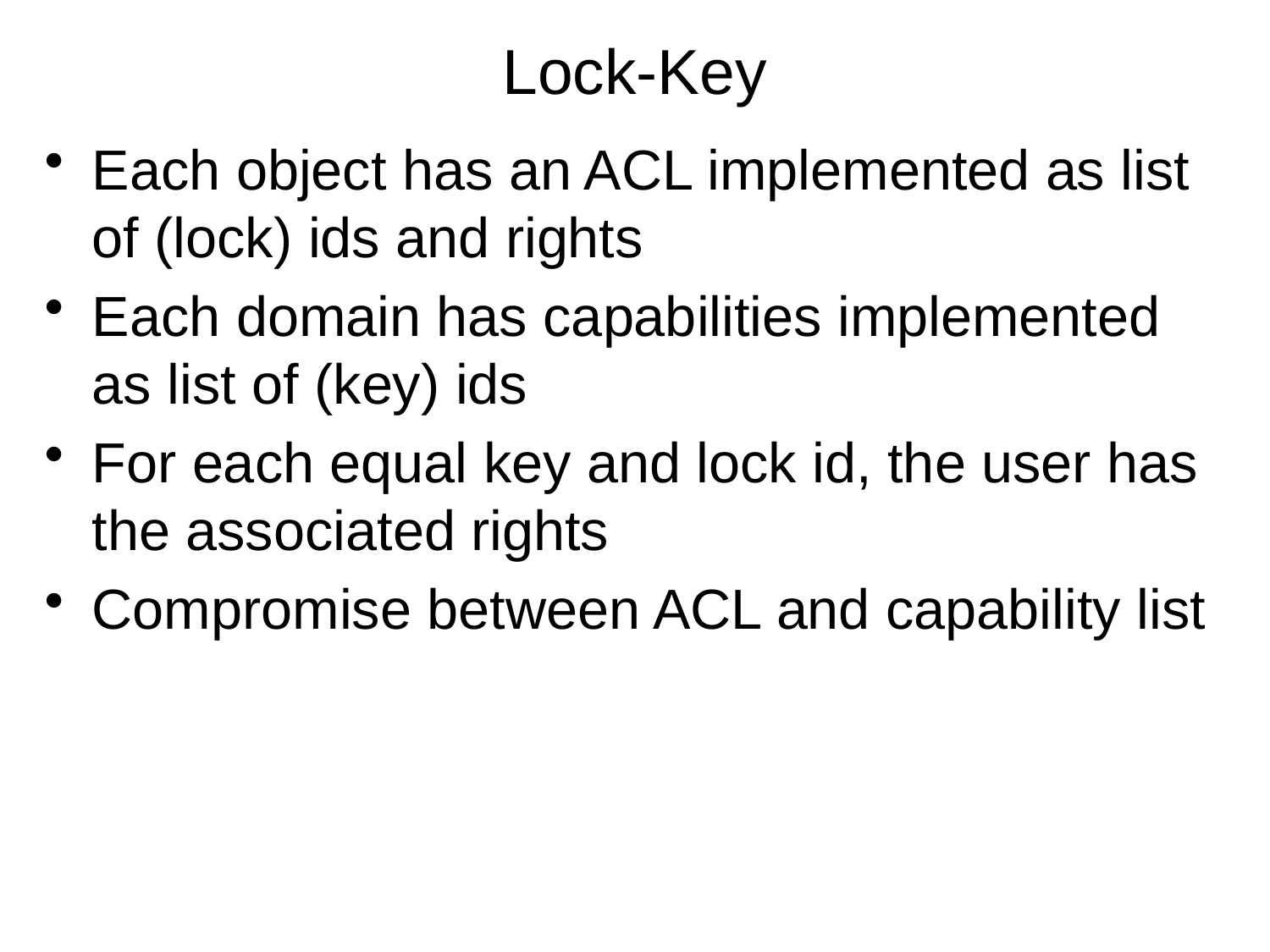

# Lock-Key
Each object has an ACL implemented as list of (lock) ids and rights
Each domain has capabilities implemented as list of (key) ids
For each equal key and lock id, the user has the associated rights
Compromise between ACL and capability list